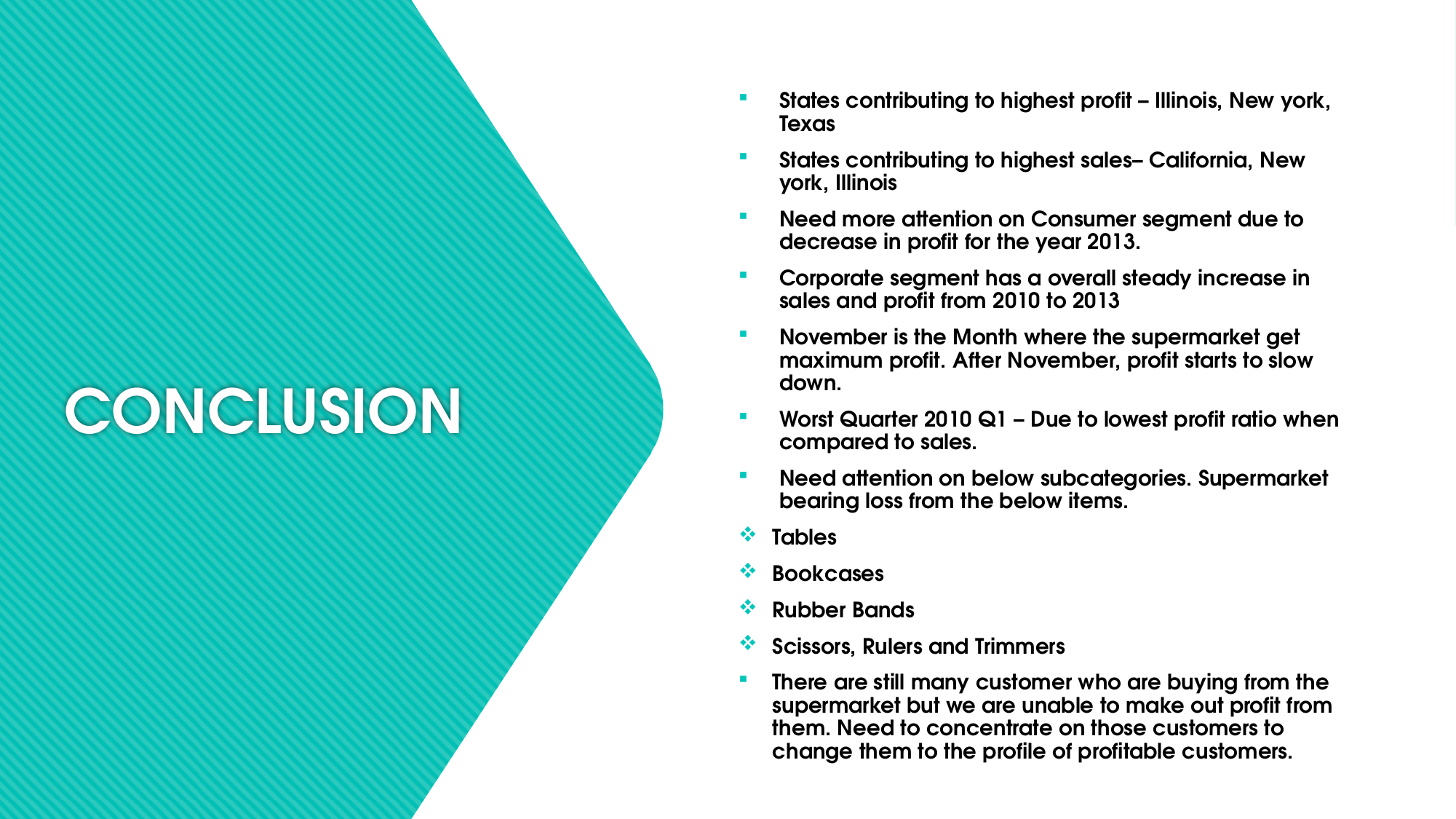

States contributing to highest profit – Illinois, New york, Texas
States contributing to highest sales– California, New york, Illinois
Need more attention on Consumer segment due to decrease in profit for the year 2013.
Corporate segment has a overall steady increase in sales and profit from 2010 to 2013
November is the Month where the supermarket get maximum profit. After November, profit starts to slow down.
Worst Quarter 2010 Q1 – Due to lowest profit ratio when compared to sales.
Need attention on below subcategories. Supermarket bearing loss from the below items.
Tables
Bookcases
Rubber Bands
Scissors, Rulers and Trimmers
There are still many customer who are buying from the supermarket but we are unable to make out profit from them. Need to concentrate on those customers to change them to the profile of profitable customers.

# CONCLUSION